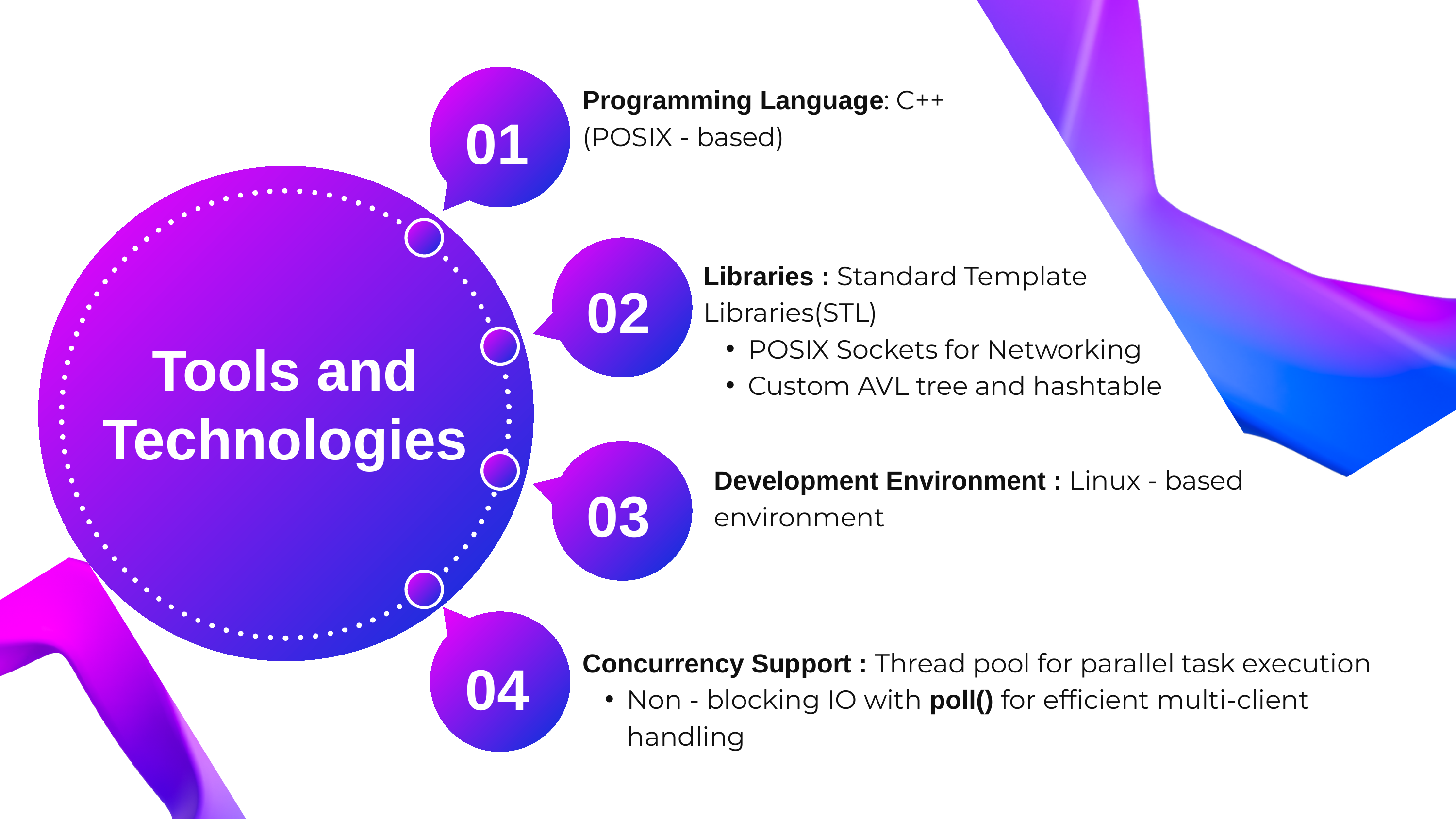

Programming Language: C++(POSIX - based)
01

Libraries : Standard Template Libraries(STL)
POSIX Sockets for Networking
Custom AVL tree and hashtable

02

Tools and Technologies

Development Environment : Linux - based environment
03

Concurrency Support : Thread pool for parallel task execution
Non - blocking IO with poll() for efficient multi-client handling
04